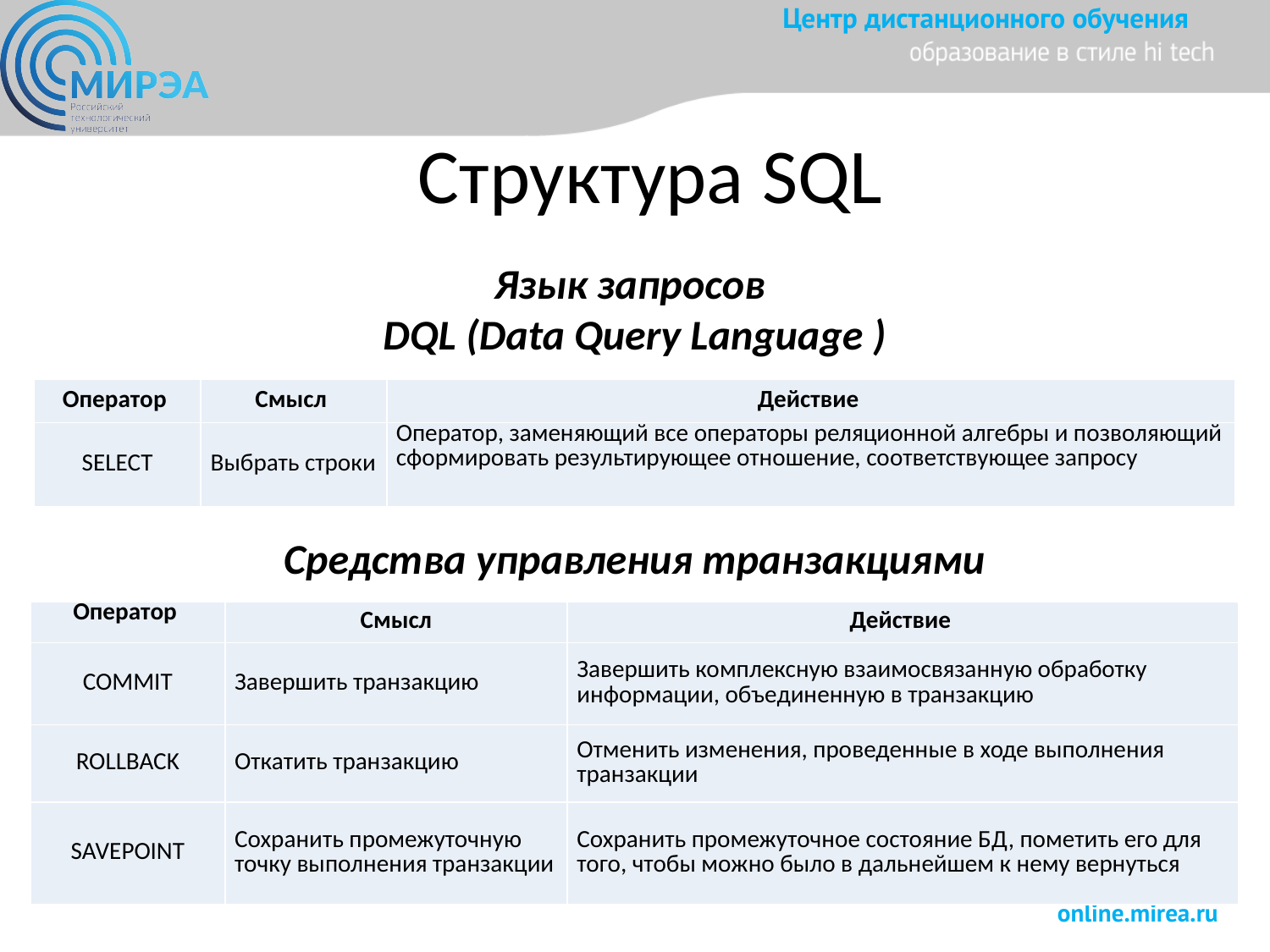

# Структура SQL
Язык запросов
DQL (Data Query Language )
| Оператор | Смысл | Действие |
| --- | --- | --- |
| SELECT | Выбрать строки | Оператор, заменяющий все операторы реляционной алгебры и позволяющий сформировать результирующее отношение, соответствующее запросу |
Средства управления транзакциями
| Оператор | Смысл | Действие |
| --- | --- | --- |
| COMMIT | Завершить транзакцию | Завершить комплексную взаимосвязанную обработку информации, объединенную в транзакцию |
| ROLLBACK | Откатить транзакцию | Отменить изменения, проведенные в ходе выполнения транзакции |
| SAVEPOINT | Сохранить промежуточную точку выполнения транзакции | Сохранить промежуточное состояние БД, пометить его для того, чтобы можно было в дальнейшем к нему вернуться |